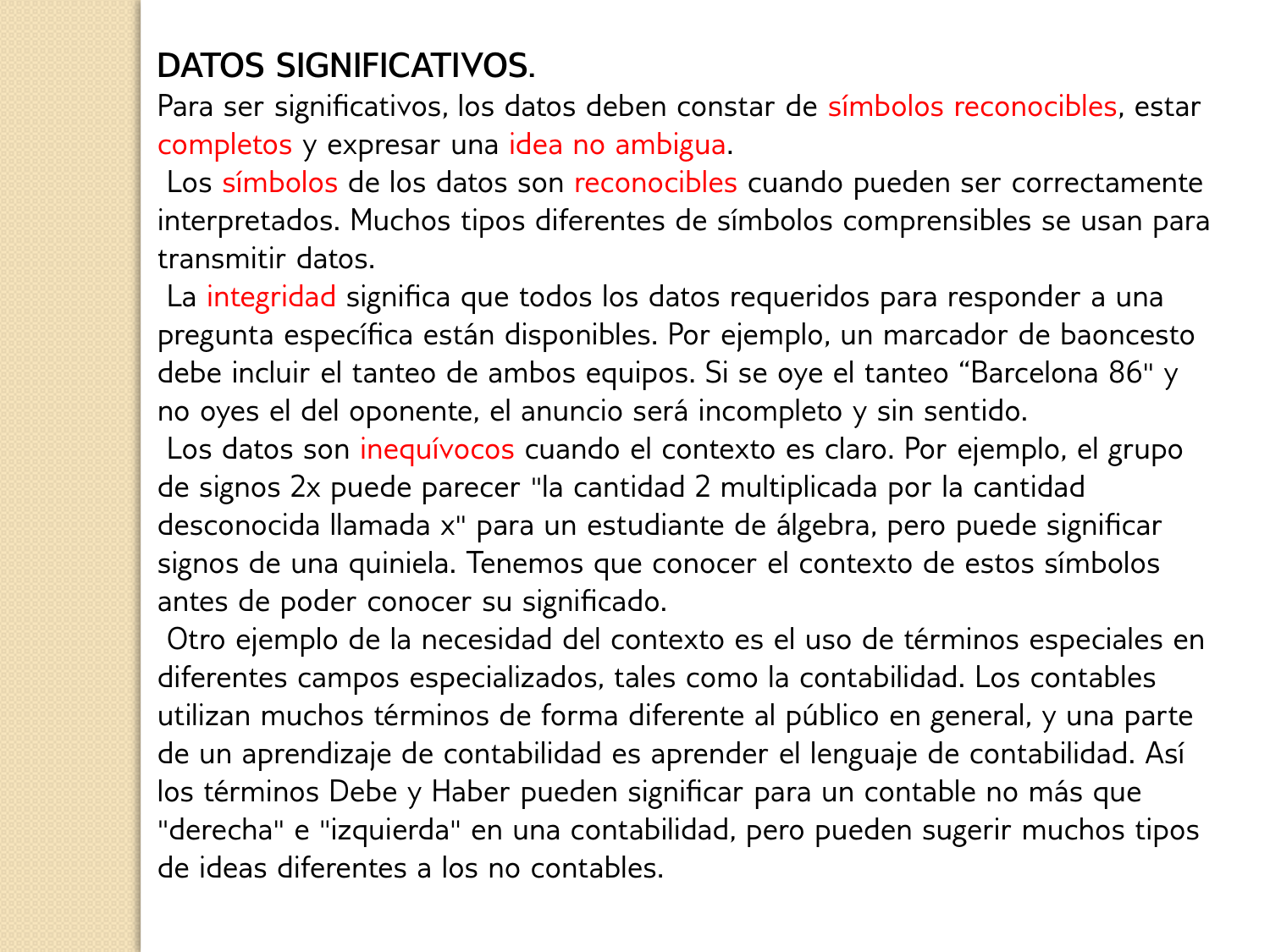

DATOS SIGNIFICATIVOS.
Para ser significativos, los datos deben constar de símbolos reconocibles, estar completos y expresar una idea no ambigua.
 Los símbolos de los datos son reconocibles cuando pueden ser correctamente interpretados. Muchos tipos diferentes de símbolos comprensibles se usan para transmitir datos.
 La integridad significa que todos los datos requeridos para responder a una pregunta específica están disponibles. Por ejemplo, un marcador de baoncesto debe incluir el tanteo de ambos equipos. Si se oye el tanteo “Barcelona 86" y no oyes el del oponente, el anuncio será incompleto y sin sentido.
 Los datos son inequívocos cuando el contexto es claro. Por ejemplo, el grupo de signos 2x puede parecer "la cantidad 2 multiplicada por la cantidad desconocida llamada x" para un estudiante de álgebra, pero puede significar signos de una quiniela. Tenemos que conocer el contexto de estos símbolos antes de poder conocer su significado.
 Otro ejemplo de la necesidad del contexto es el uso de términos especiales en diferentes campos especializados, tales como la contabilidad. Los contables utilizan muchos términos de forma diferente al público en general, y una parte de un aprendizaje de contabilidad es aprender el lenguaje de contabilidad. Así los términos Debe y Haber pueden significar para un contable no más que "derecha" e "izquierda" en una contabilidad, pero pueden sugerir muchos tipos de ideas diferentes a los no contables.